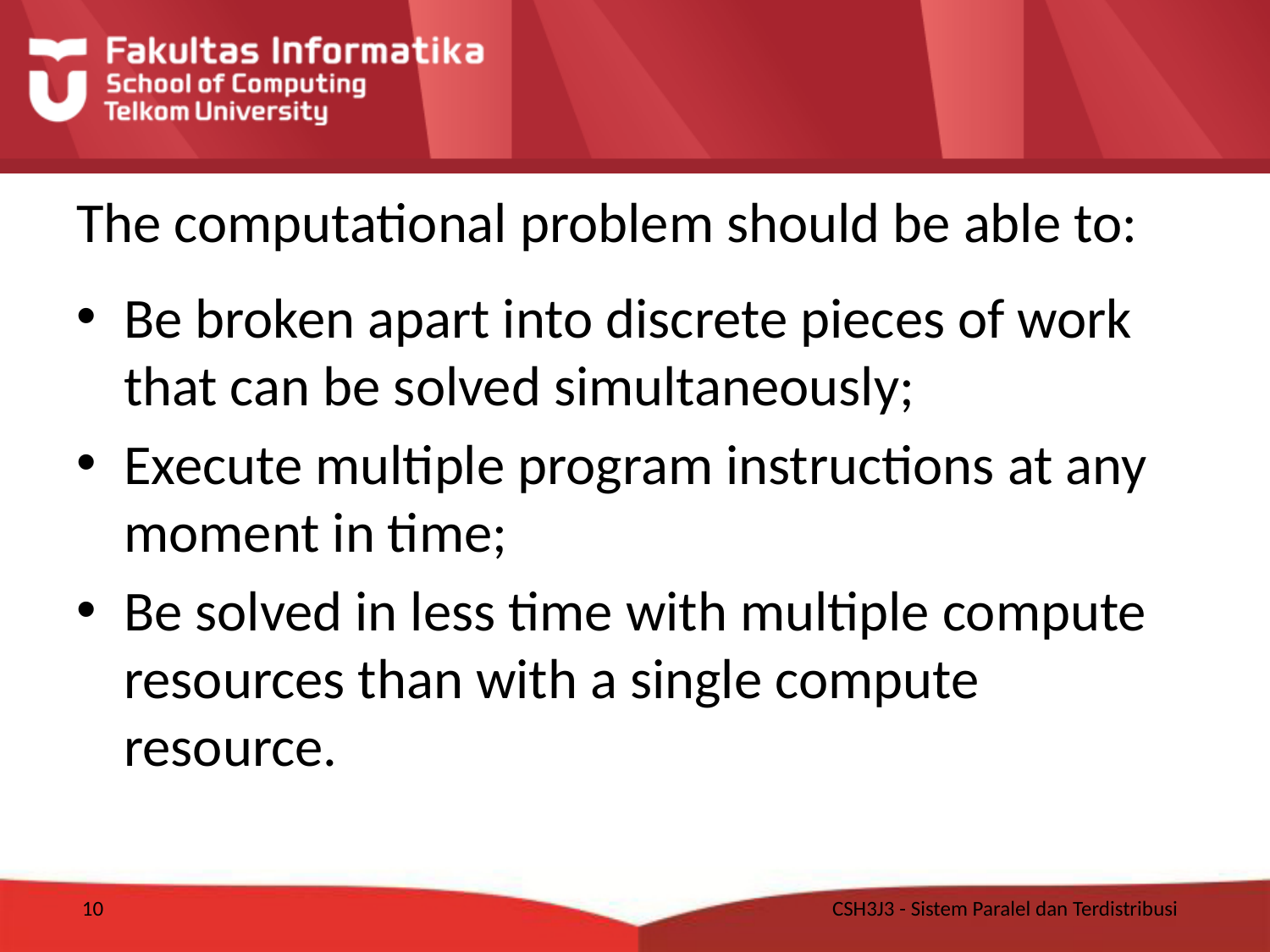

# The computational problem should be able to:
Be broken apart into discrete pieces of work that can be solved simultaneously;
Execute multiple program instructions at any moment in time;
Be solved in less time with multiple compute resources than with a single compute resource.

10
CSH3J3 - Sistem Paralel dan Terdistribusi